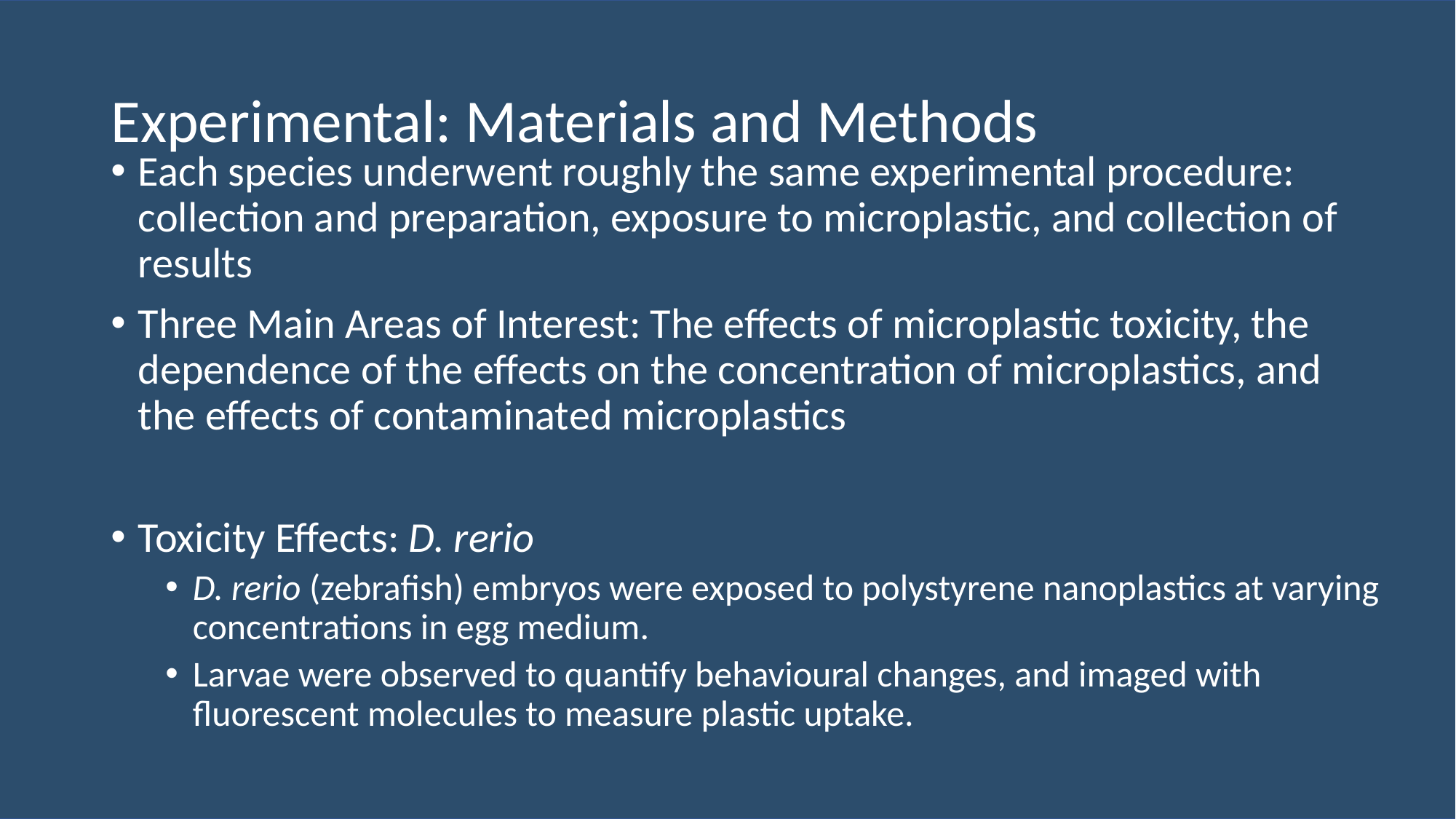

# Experimental: Materials and Methods
Each species underwent roughly the same experimental procedure: collection and preparation, exposure to microplastic, and collection of results
Three Main Areas of Interest: The effects of microplastic toxicity, the dependence of the effects on the concentration of microplastics, and the effects of contaminated microplastics

Toxicity Effects: D. rerio
D. rerio (zebrafish) embryos were exposed to polystyrene nanoplastics at varying concentrations in egg medium.
Larvae were observed to quantify behavioural changes, and imaged with fluorescent molecules to measure plastic uptake.